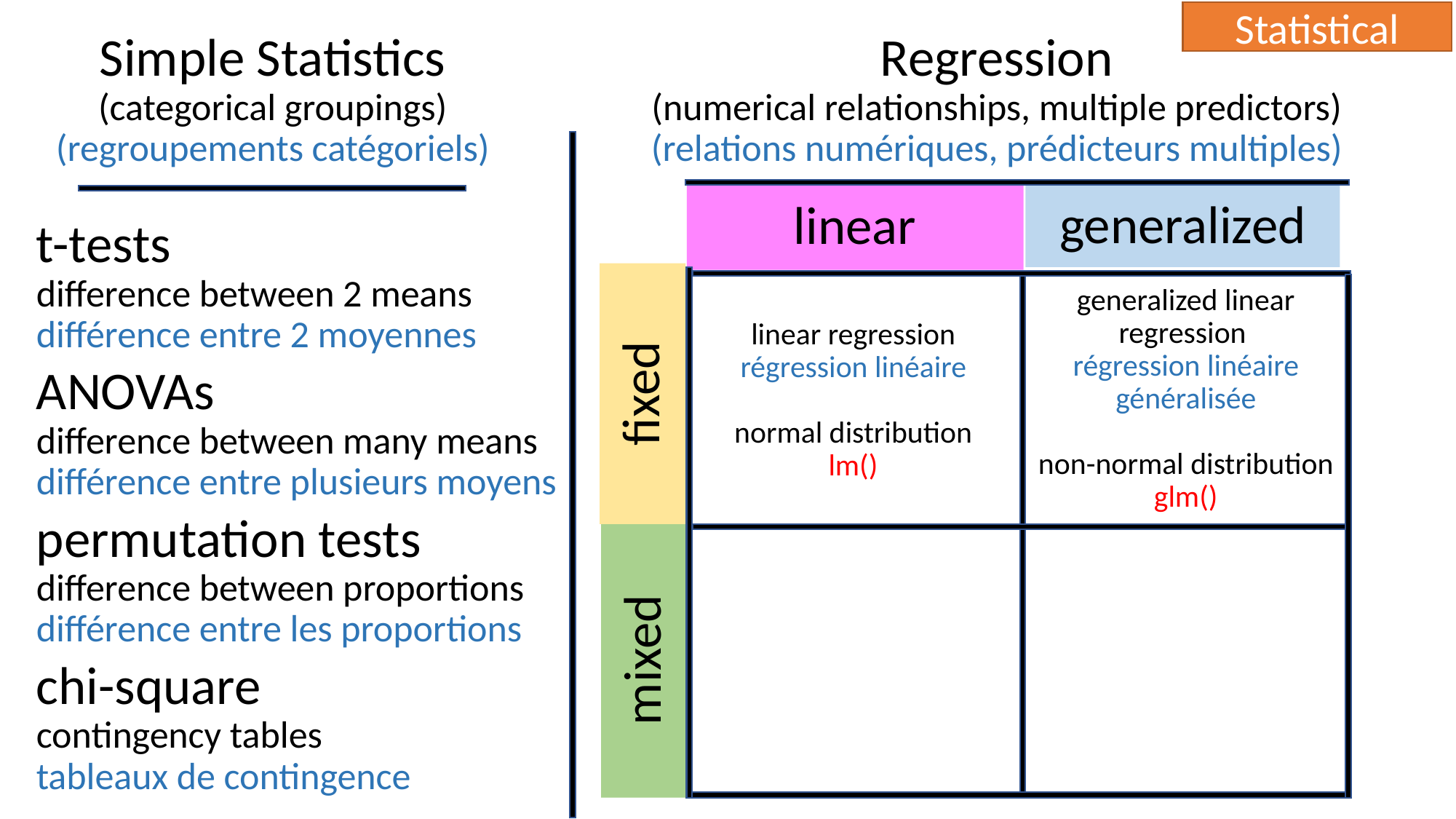

Statistical
Simple Statistics
(categorical groupings)
(regroupements catégoriels)
Regression
(numerical relationships, multiple predictors)
(relations numériques, prédicteurs multiples)

linear
generalized

fixed

mixed
generalized linear regression
régression linéaire généralisée

non-normal distribution
glm()
linear regression
régression linéaire

normal distribution
lm()
t-tests
difference between 2 means
différence entre 2 moyennes

ANOVAs
difference between many means
différence entre plusieurs moyens

permutation tests
difference between proportions
différence entre les proportions

chi-square
contingency tables
tableaux de contingence